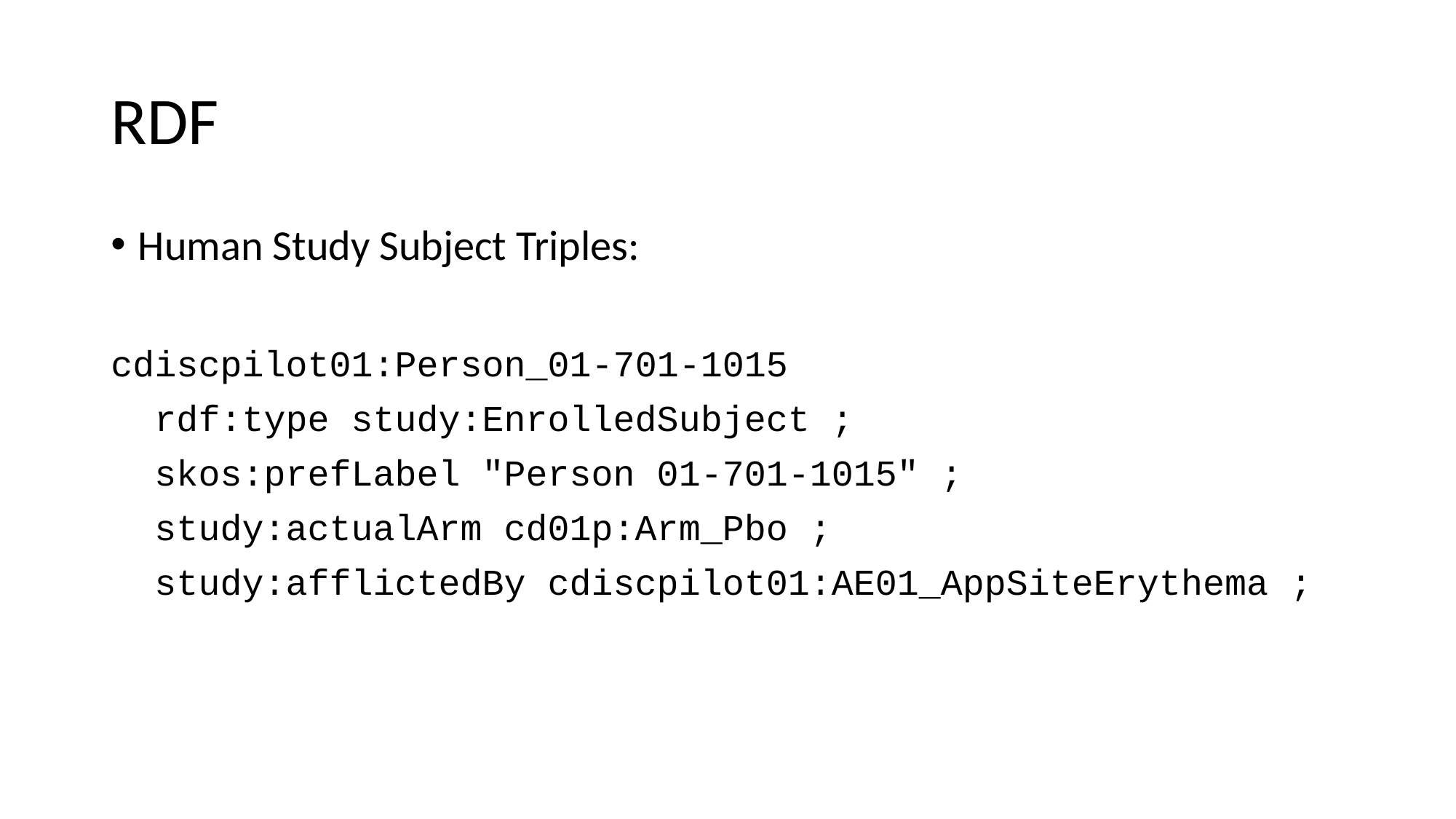

# RDF
Human Study Subject Triples:

cdiscpilot01:Person_01-701-1015
  rdf:type study:EnrolledSubject ;
  skos:prefLabel "Person 01-701-1015" ;
  study:actualArm cd01p:Arm_Pbo ;
  study:afflictedBy cdiscpilot01:AE01_AppSiteErythema ;